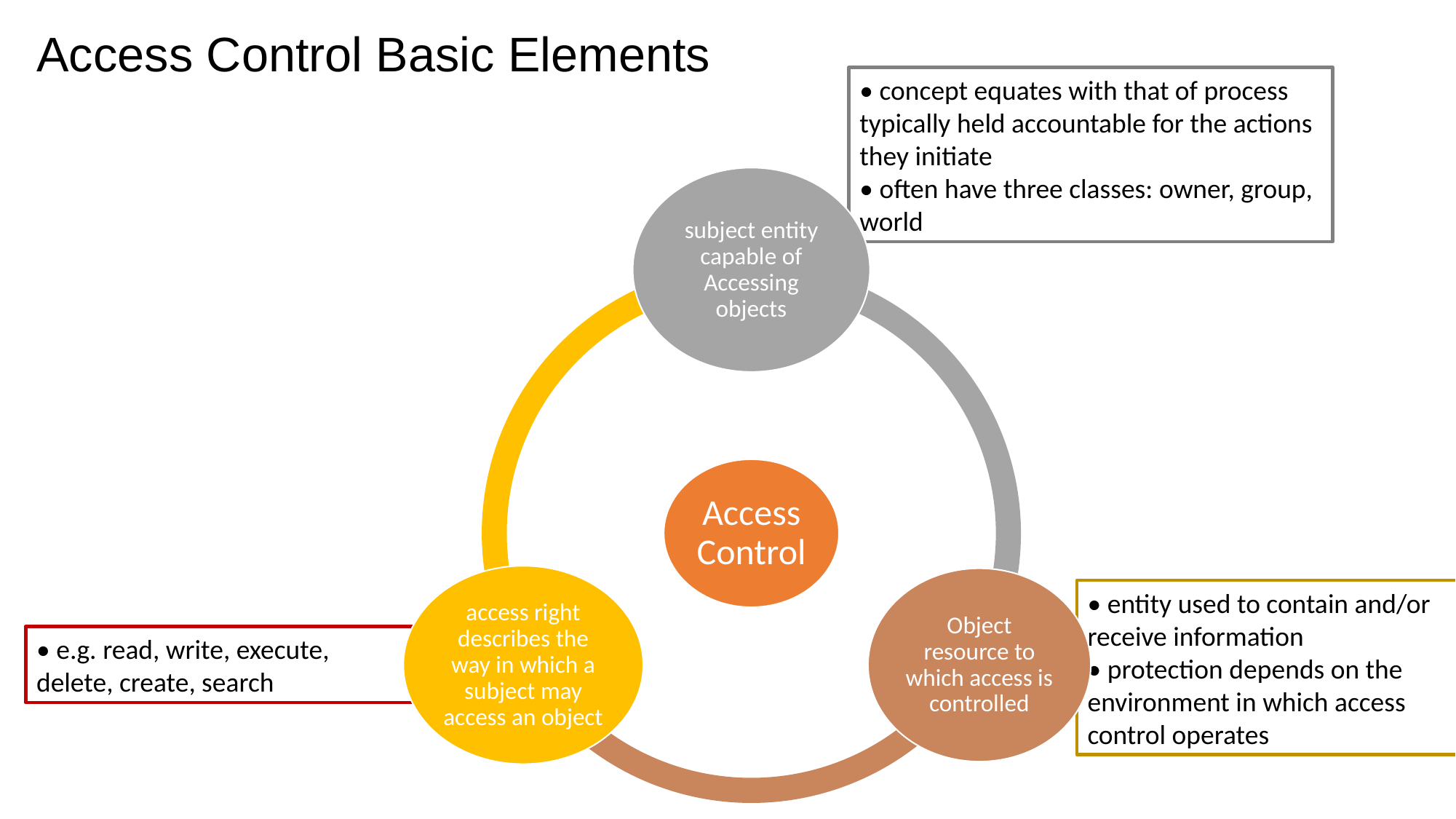

# Access Control Basic Elements
• concept equates with that of process typically held accountable for the actions they initiate
• often have three classes: owner, group, world
subject entity capable of Accessing objects

Access Control
access right describes the way in which a subject may access an object
Object resource to which access is controlled
• entity used to contain and/or receive information
• protection depends on the environment in which access control operates
• e.g. read, write, execute, delete, create, search